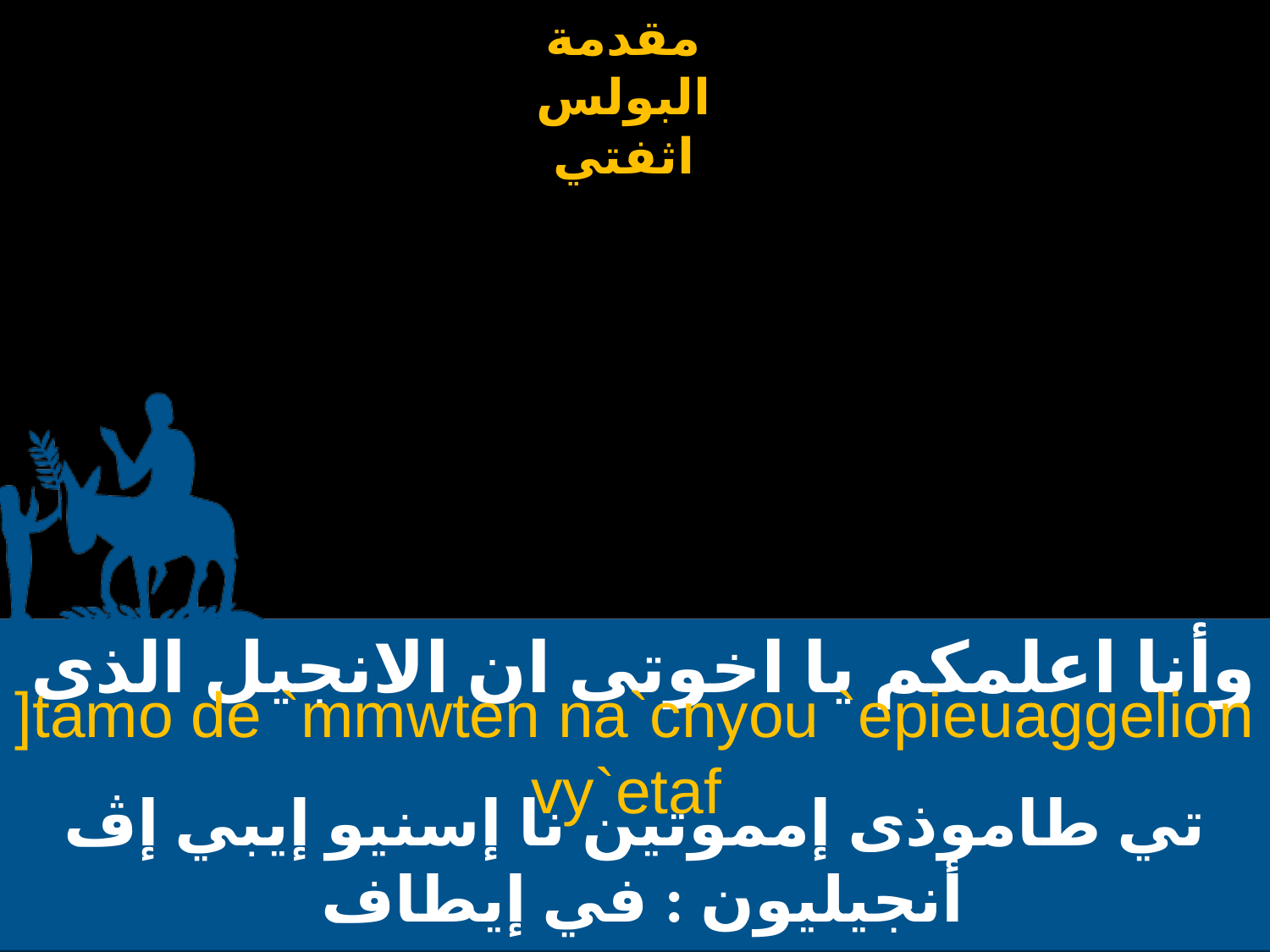

# وأنا اعلمكم يا اخوتى ان الانجيل الذى
]tamo de `mmwten na`cnyou `epieuaggelion vy`etaf
تي طاموذى إمموتين نا إسنيو إيبي إڤ أنجيليون : في إيطاف